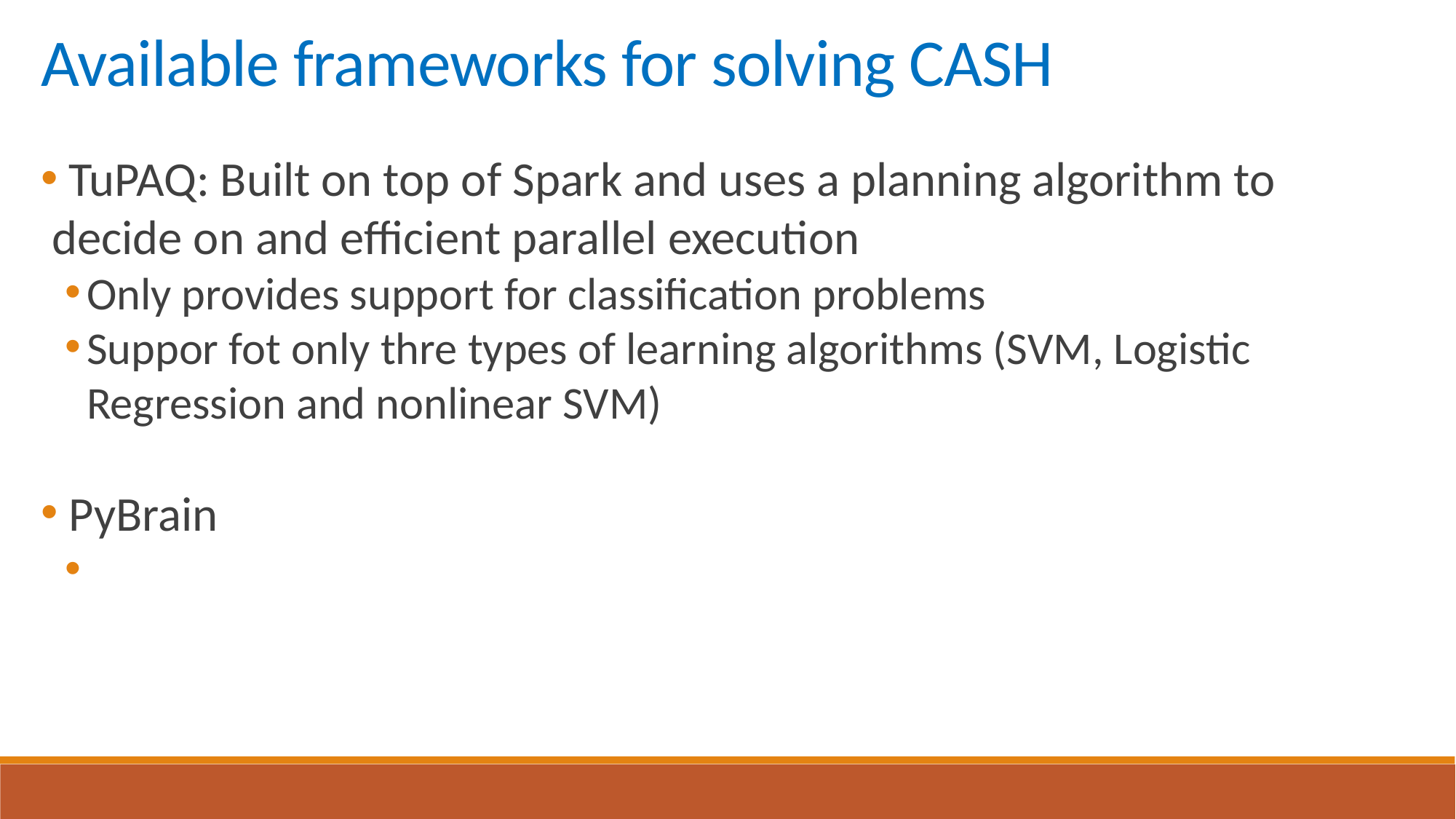

Available frameworks for solving CASH
 TuPAQ: Built on top of Spark and uses a planning algorithm to decide on and efficient parallel execution
Only provides support for classification problems
Suppor fot only thre types of learning algorithms (SVM, Logistic Regression and nonlinear SVM)

 PyBrain